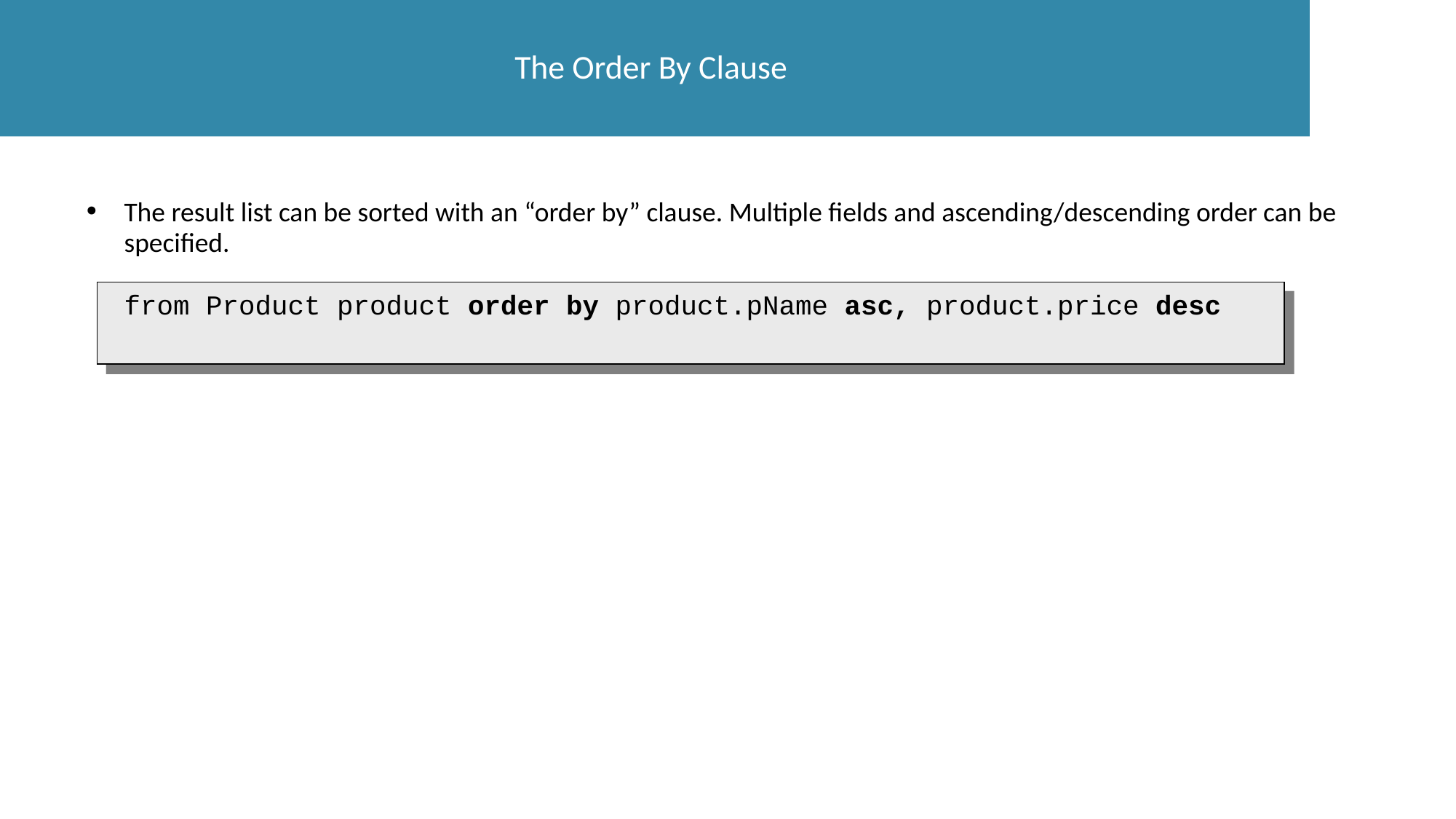

The Order By Clause
The result list can be sorted with an “order by” clause. Multiple fields and ascending/descending order can be specified.

	from Product product order by product.pName asc, product.price desc